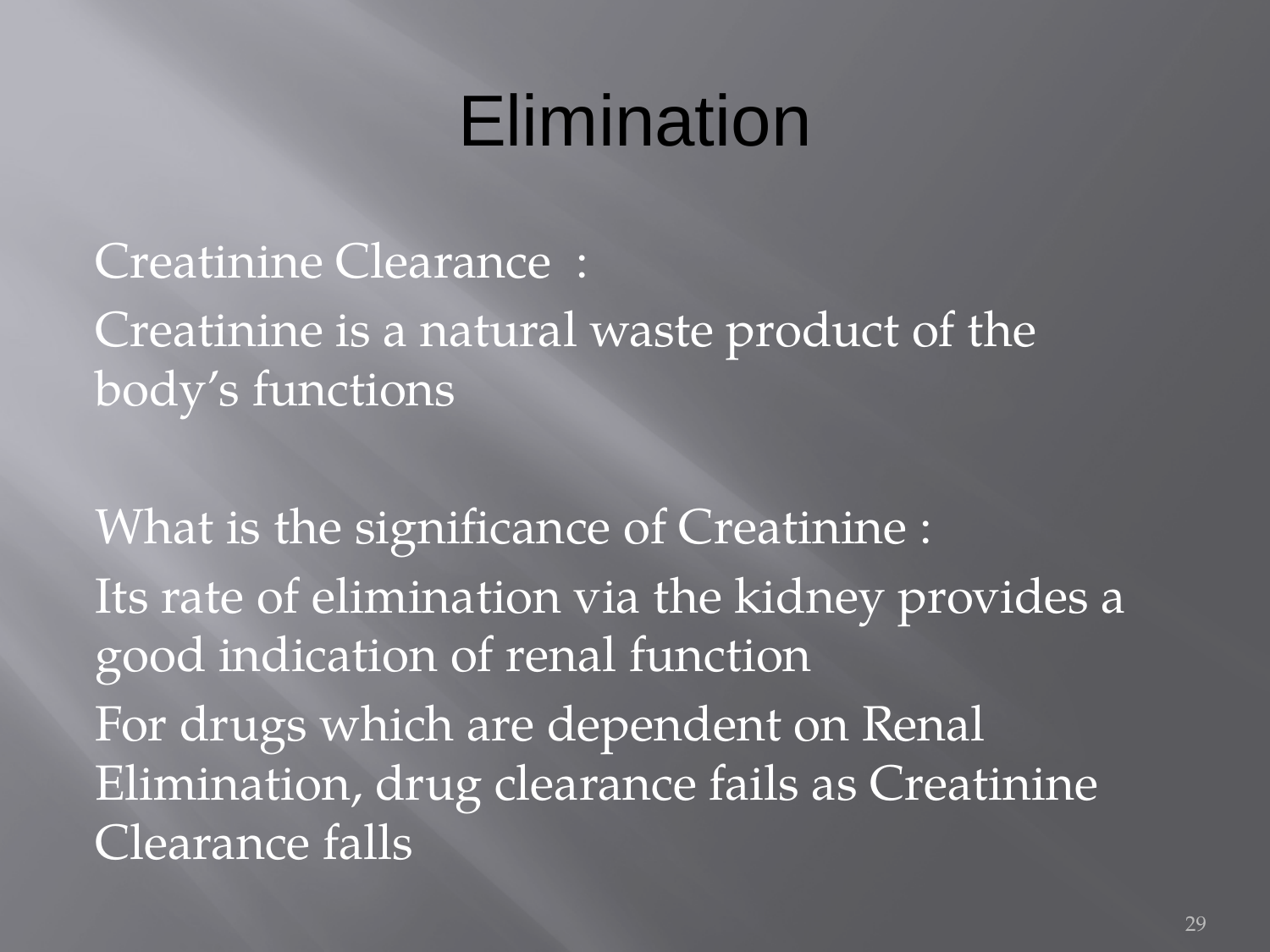

# Elimination
Creatinine Clearance  :
Creatinine is a natural waste product of the body’s functions

What is the significance of Creatinine :
Its rate of elimination via the kidney provides a good indication of renal function
For drugs which are dependent on Renal Elimination, drug clearance fails as Creatinine Clearance falls

29